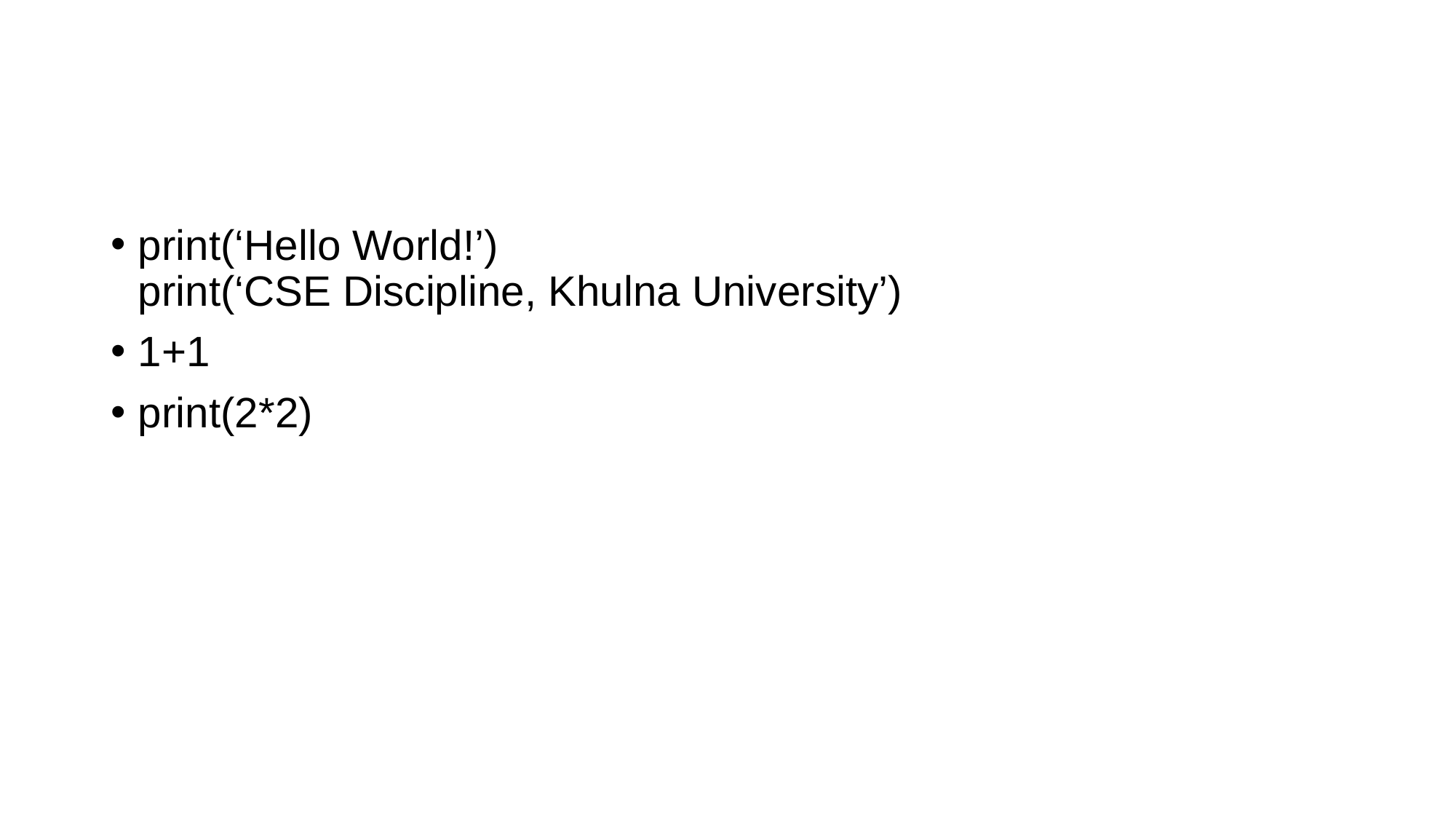

#
print(‘Hello World!’)
print(‘CSE Discipline, Khulna University’)
1+1
print(2*2)